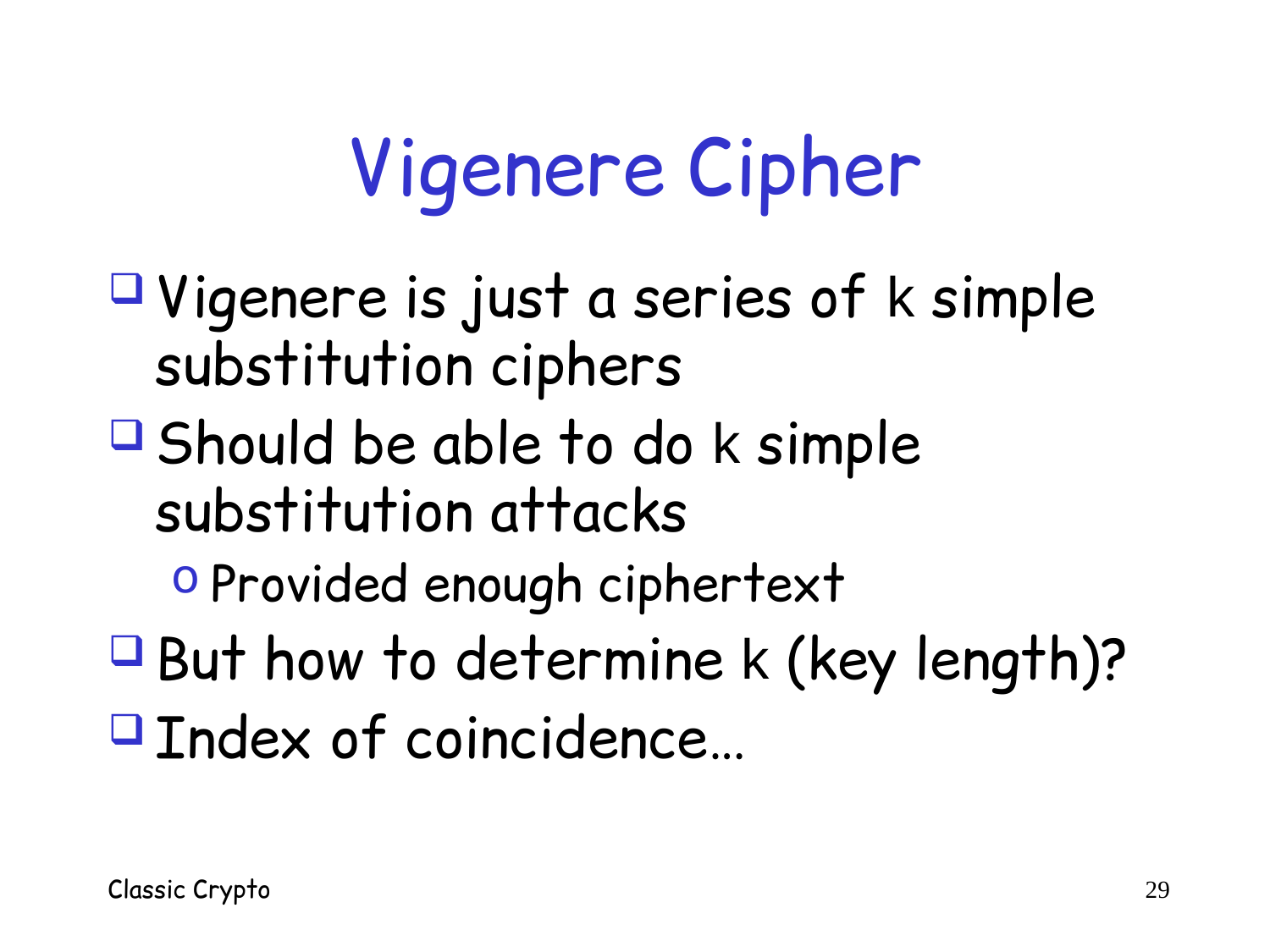

# Vigenere Cipher
Vigenere is just a series of k simple substitution ciphers
Should be able to do k simple substitution attacks
Provided enough ciphertext
But how to determine k (key length)?
Index of coincidence…

Classic Crypto                                                                                                                      29